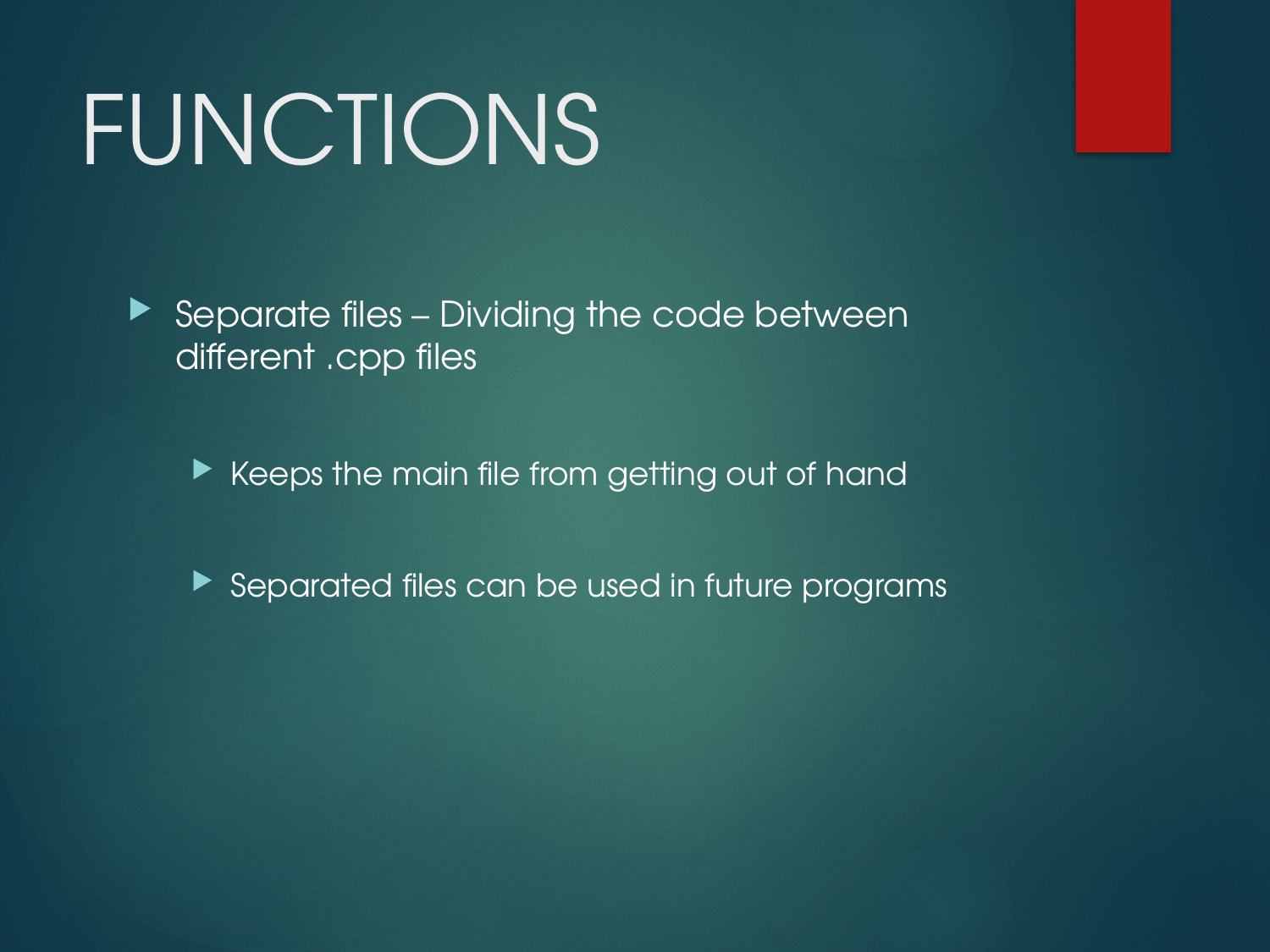

# FUNCTIONS
Separate files – Dividing the code between different .cpp files

Keeps the main file from getting out of hand

Separated files can be used in future programs